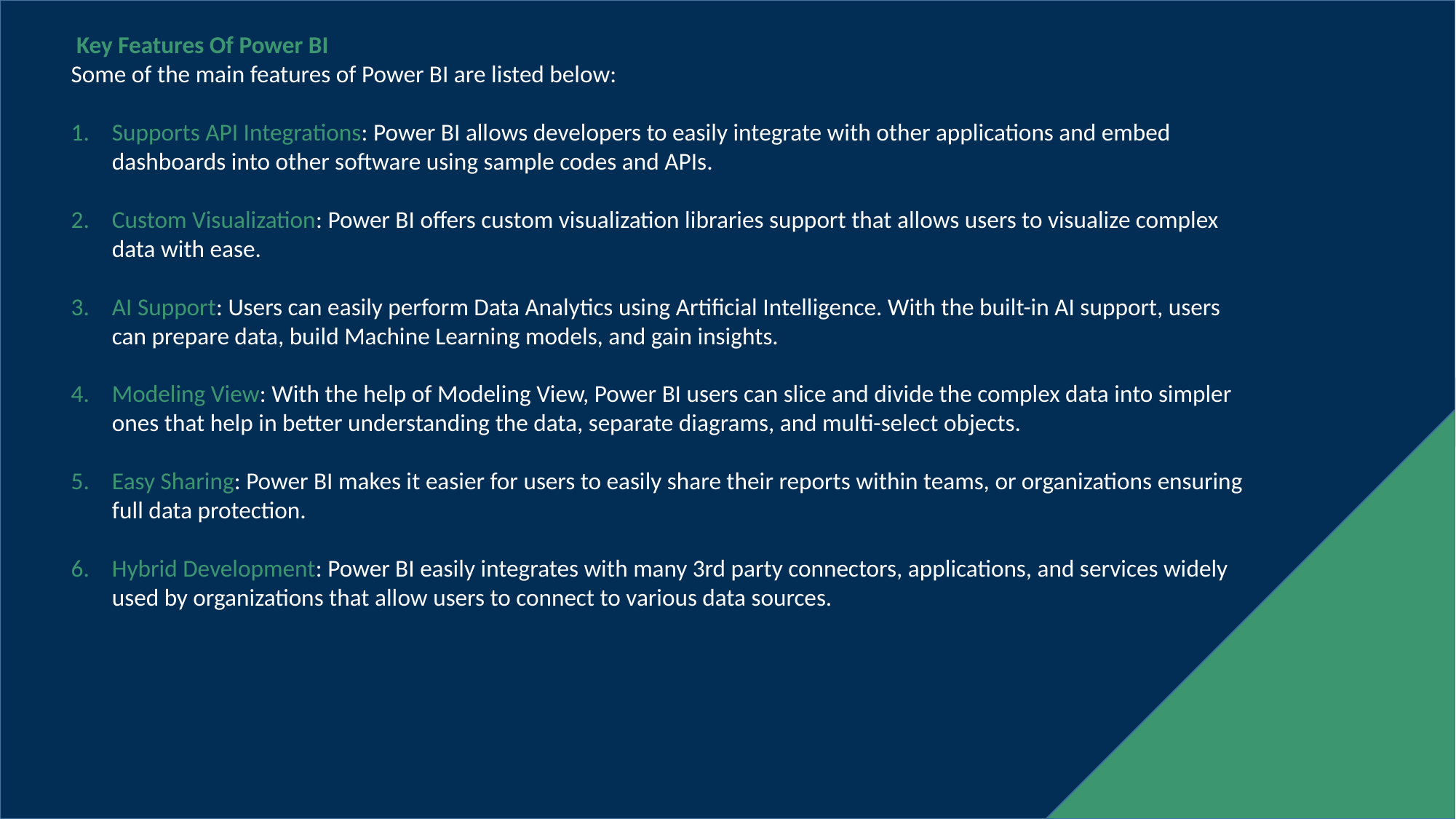

Key Features Of Power BI
Some of the main features of Power BI are listed below:

Supports API Integrations: Power BI allows developers to easily integrate with other applications and embed dashboards into other software using sample codes and APIs.

Custom Visualization: Power BI offers custom visualization libraries support that allows users to visualize complex data with ease.

AI Support: Users can easily perform Data Analytics using Artificial Intelligence. With the built-in AI support, users can prepare data, build Machine Learning models, and gain insights.

Modeling View: With the help of Modeling View, Power BI users can slice and divide the complex data into simpler ones that help in better understanding the data, separate diagrams, and multi-select objects.

Easy Sharing: Power BI makes it easier for users to easily share their reports within teams, or organizations ensuring full data protection.

Hybrid Development: Power BI easily integrates with many 3rd party connectors, applications, and services widely used by organizations that allow users to connect to various data sources.